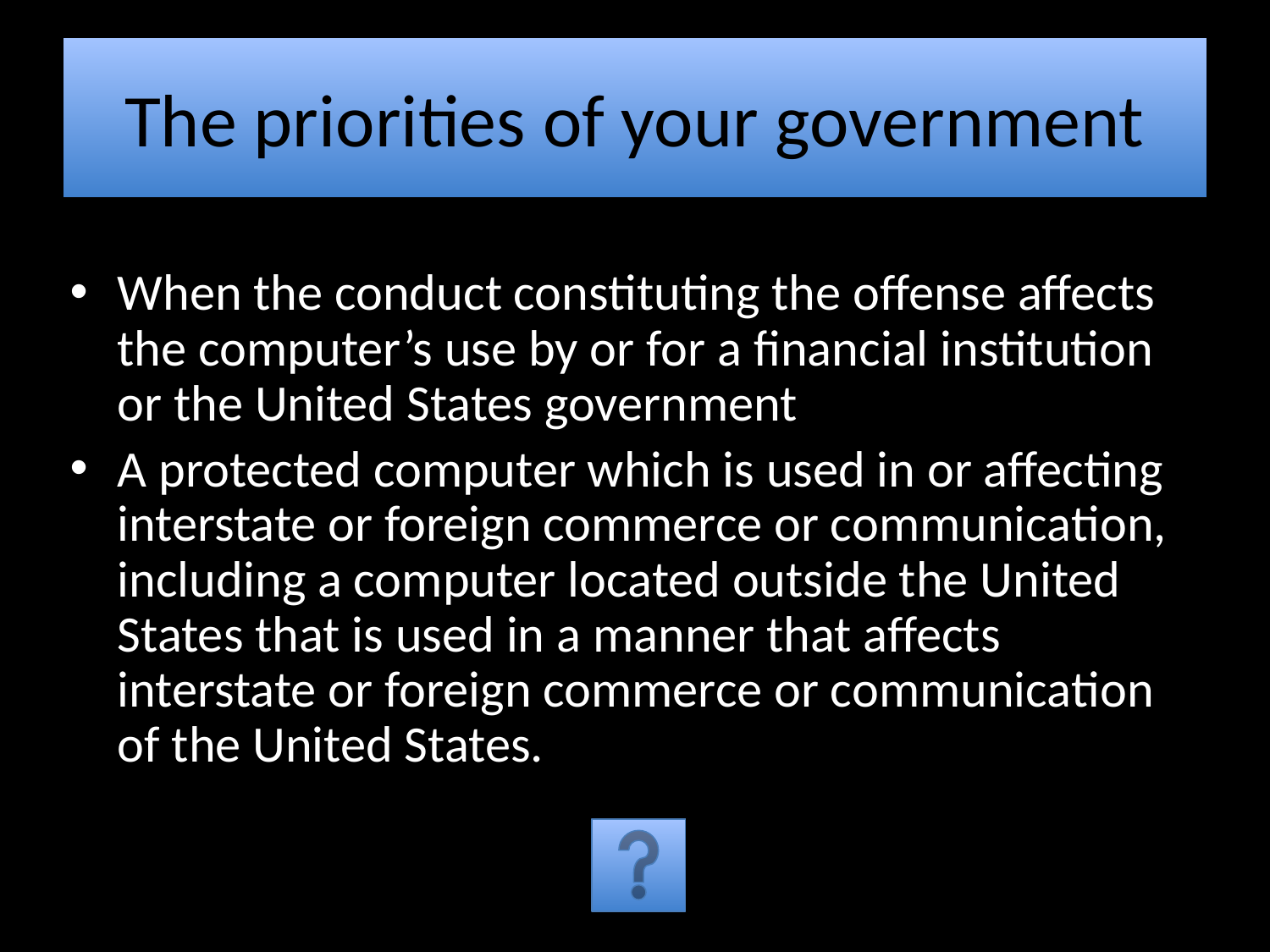

# The priorities of your government
When the conduct constituting the offense affects the computer’s use by or for a financial institution or the United States government
A protected computer which is used in or affecting interstate or foreign commerce or communication, including a computer located outside the United States that is used in a manner that affects interstate or foreign commerce or communication of the United States.